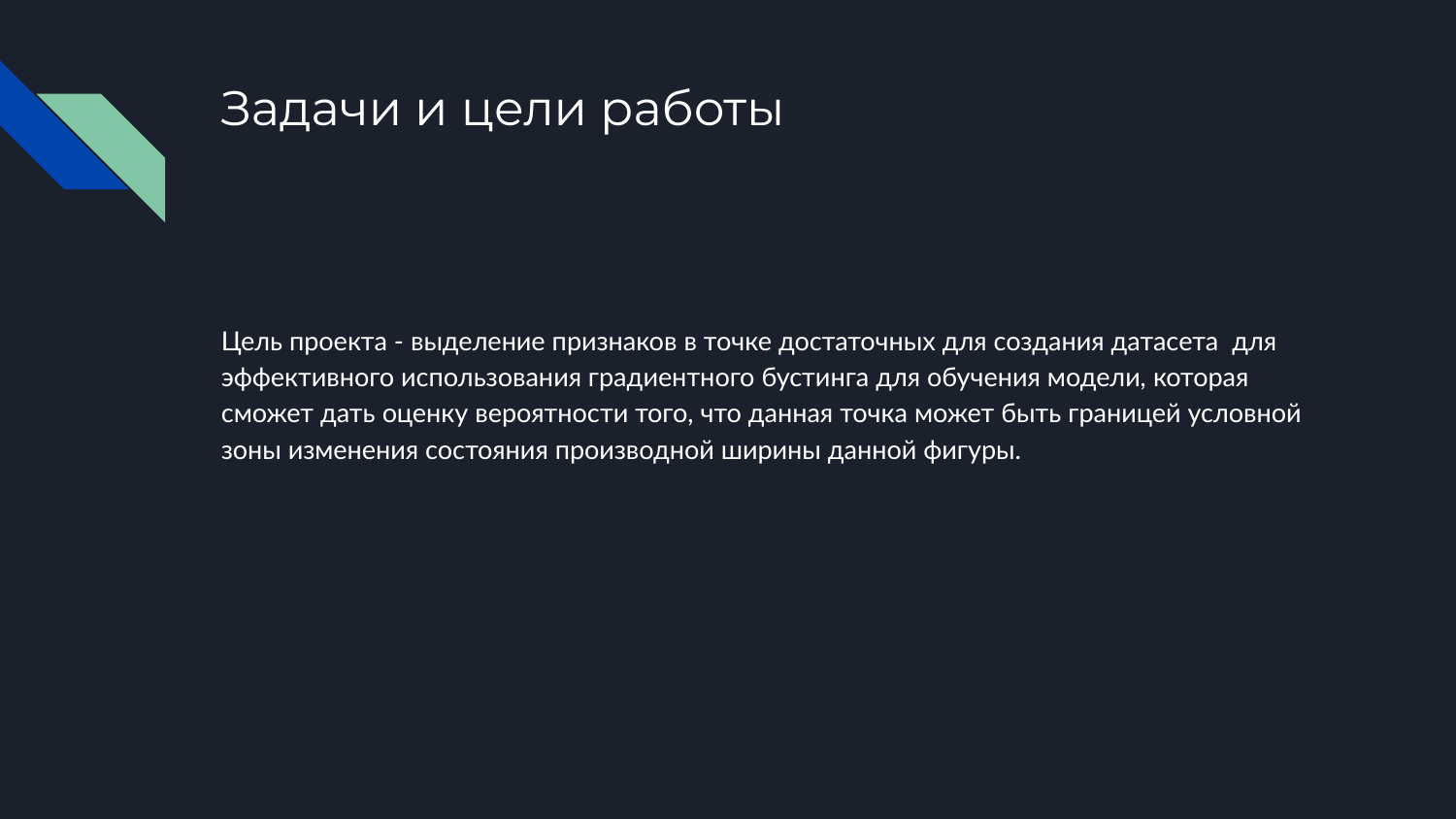

# Задачи и цели работы

Цель проекта - выделение признаков в точке достаточных для создания датасета  для эффективного использования градиентного бустинга для обучения модели, которая сможет дать оценку вероятности того, что данная точка может быть границей условной зоны изменения состояния производной ширины данной фигуры.